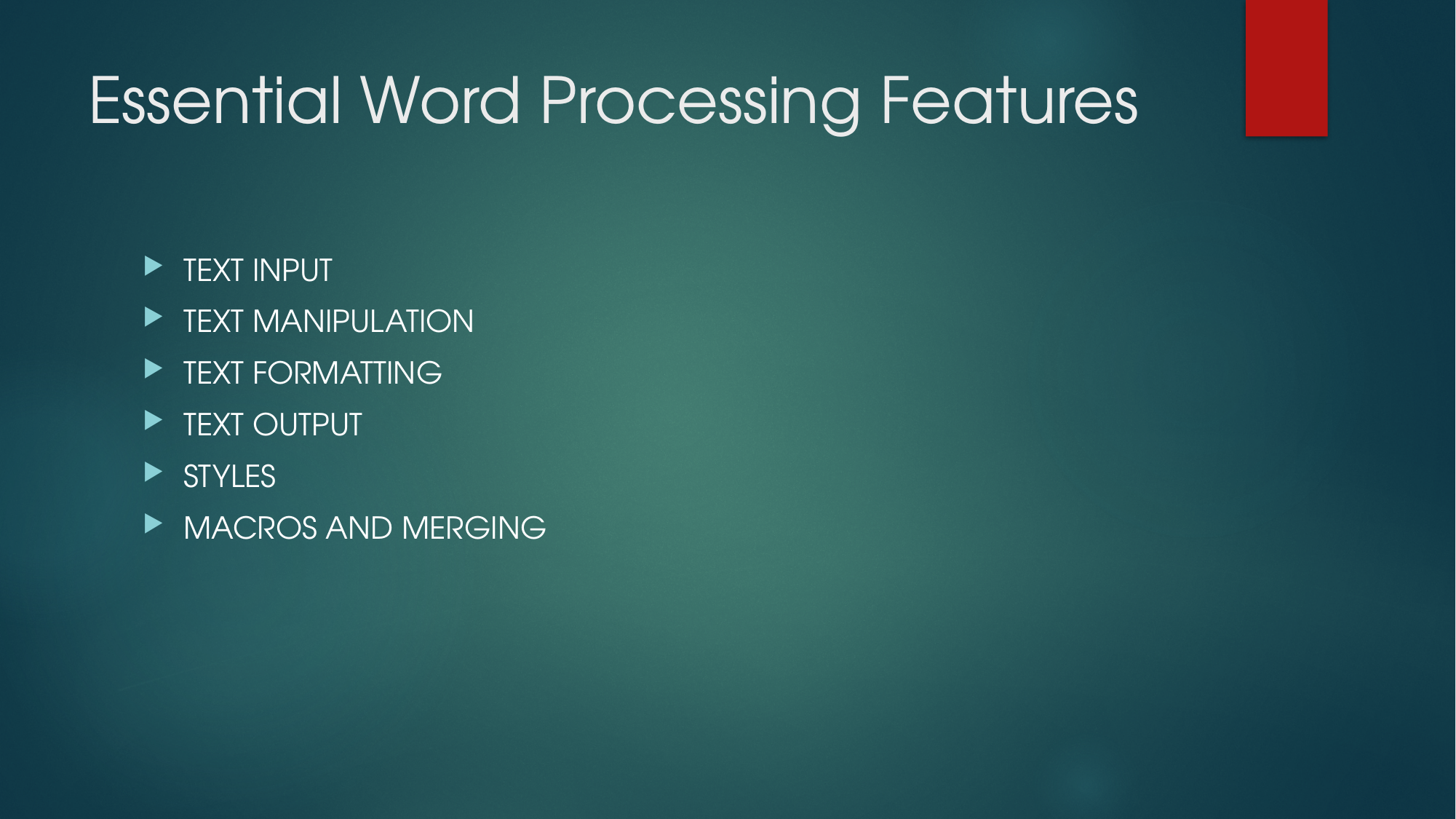

# Essential Word Processing Features
TEXT INPUT
TEXT MANIPULATION
TEXT FORMATTING
TEXT OUTPUT
STYLES
MACROS AND MERGING